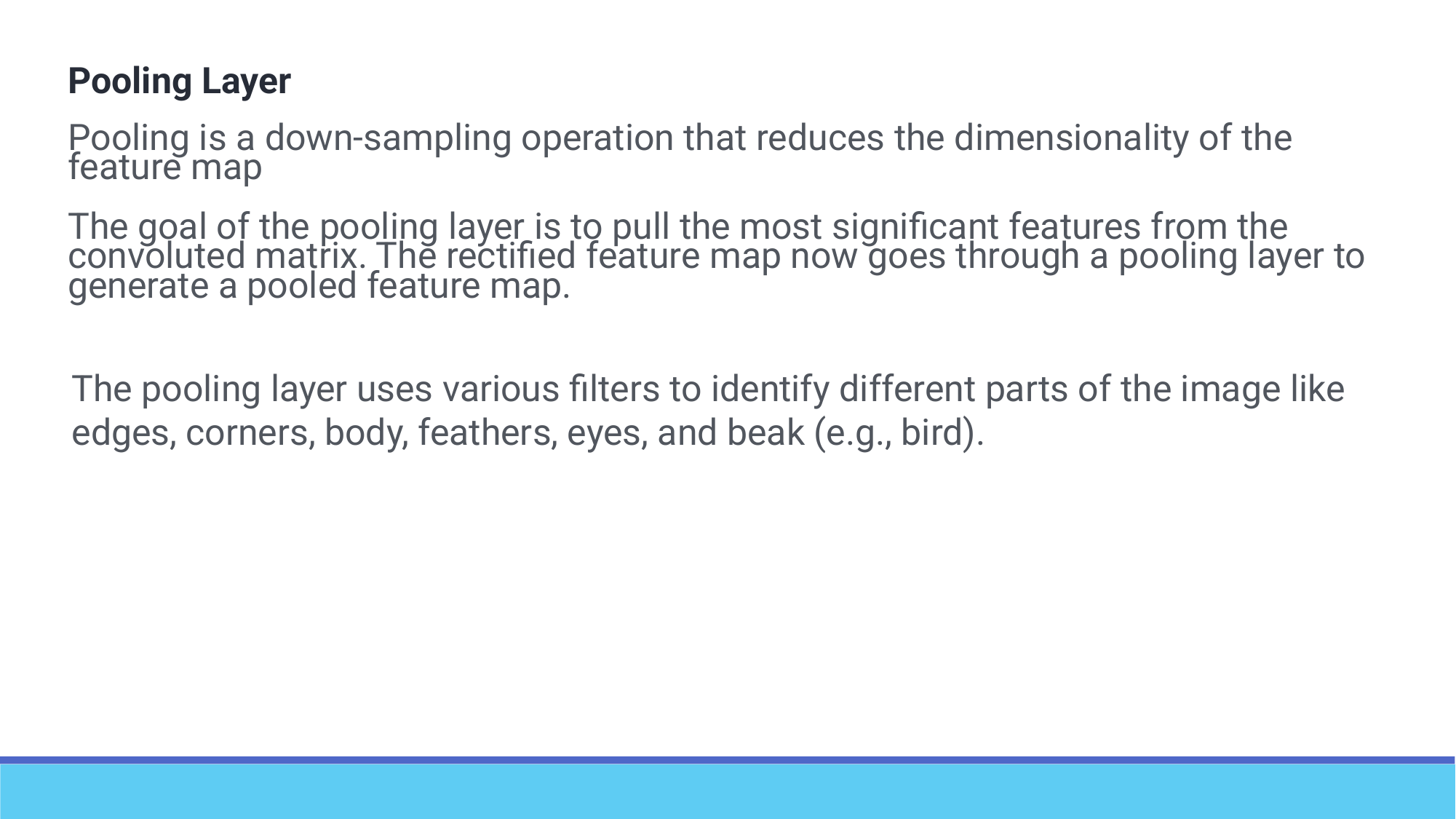

Pooling Layer
Pooling is a down-sampling operation that reduces the dimensionality of the feature map
The goal of the pooling layer is to pull the most significant features from the convoluted matrix. The rectified feature map now goes through a pooling layer to generate a pooled feature map.
The pooling layer uses various filters to identify different parts of the image like edges, corners, body, feathers, eyes, and beak (e.g., bird).